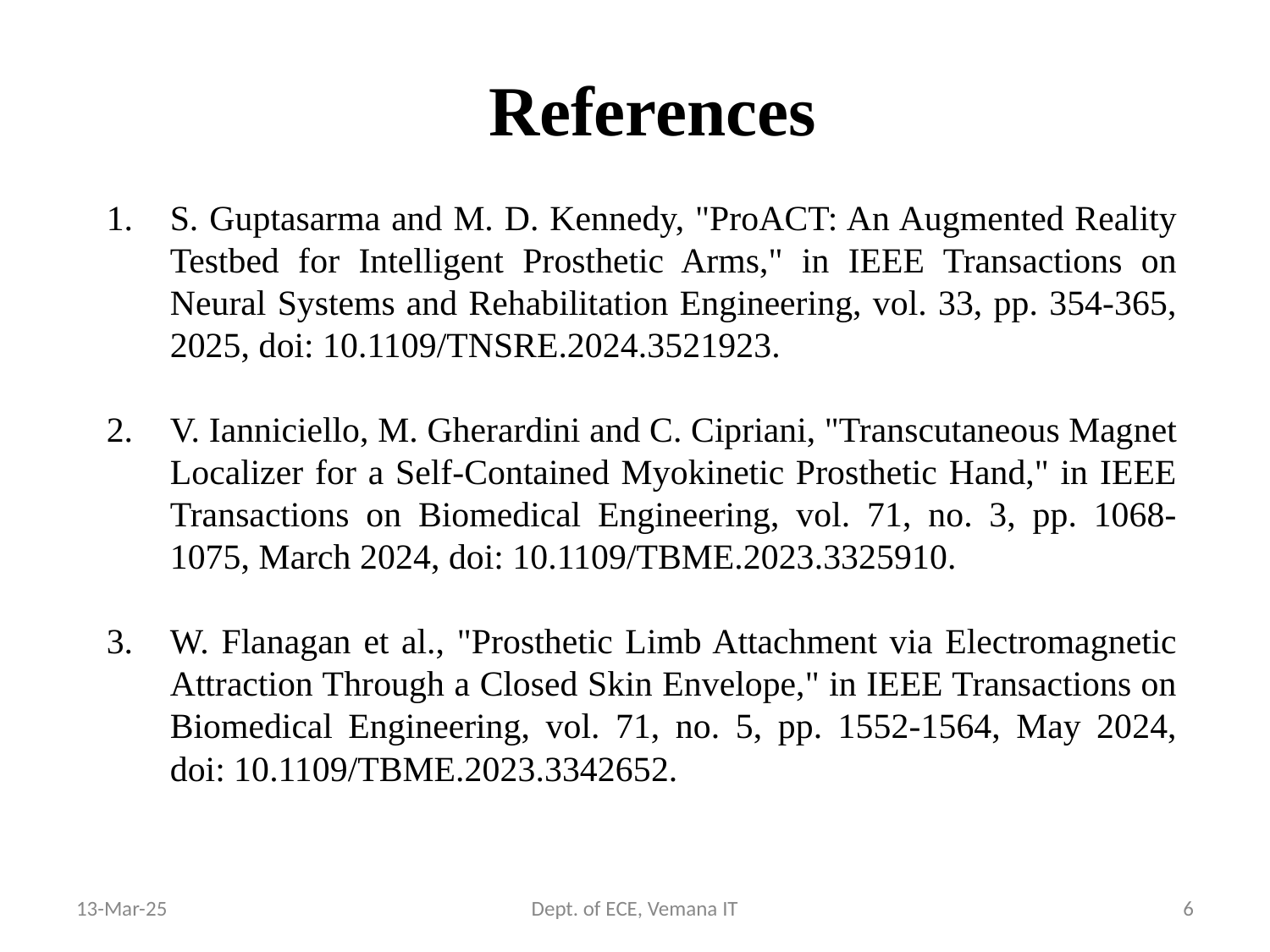

# References
S. Guptasarma and M. D. Kennedy, "ProACT: An Augmented Reality Testbed for Intelligent Prosthetic Arms," in IEEE Transactions on Neural Systems and Rehabilitation Engineering, vol. 33, pp. 354-365, 2025, doi: 10.1109/TNSRE.2024.3521923.

V. Ianniciello, M. Gherardini and C. Cipriani, "Transcutaneous Magnet Localizer for a Self-Contained Myokinetic Prosthetic Hand," in IEEE Transactions on Biomedical Engineering, vol. 71, no. 3, pp. 1068-1075, March 2024, doi: 10.1109/TBME.2023.3325910.

W. Flanagan et al., "Prosthetic Limb Attachment via Electromagnetic Attraction Through a Closed Skin Envelope," in IEEE Transactions on Biomedical Engineering, vol. 71, no. 5, pp. 1552-1564, May 2024, doi: 10.1109/TBME.2023.3342652.

13-Mar-25
Dept. of ECE, Vemana IT
6